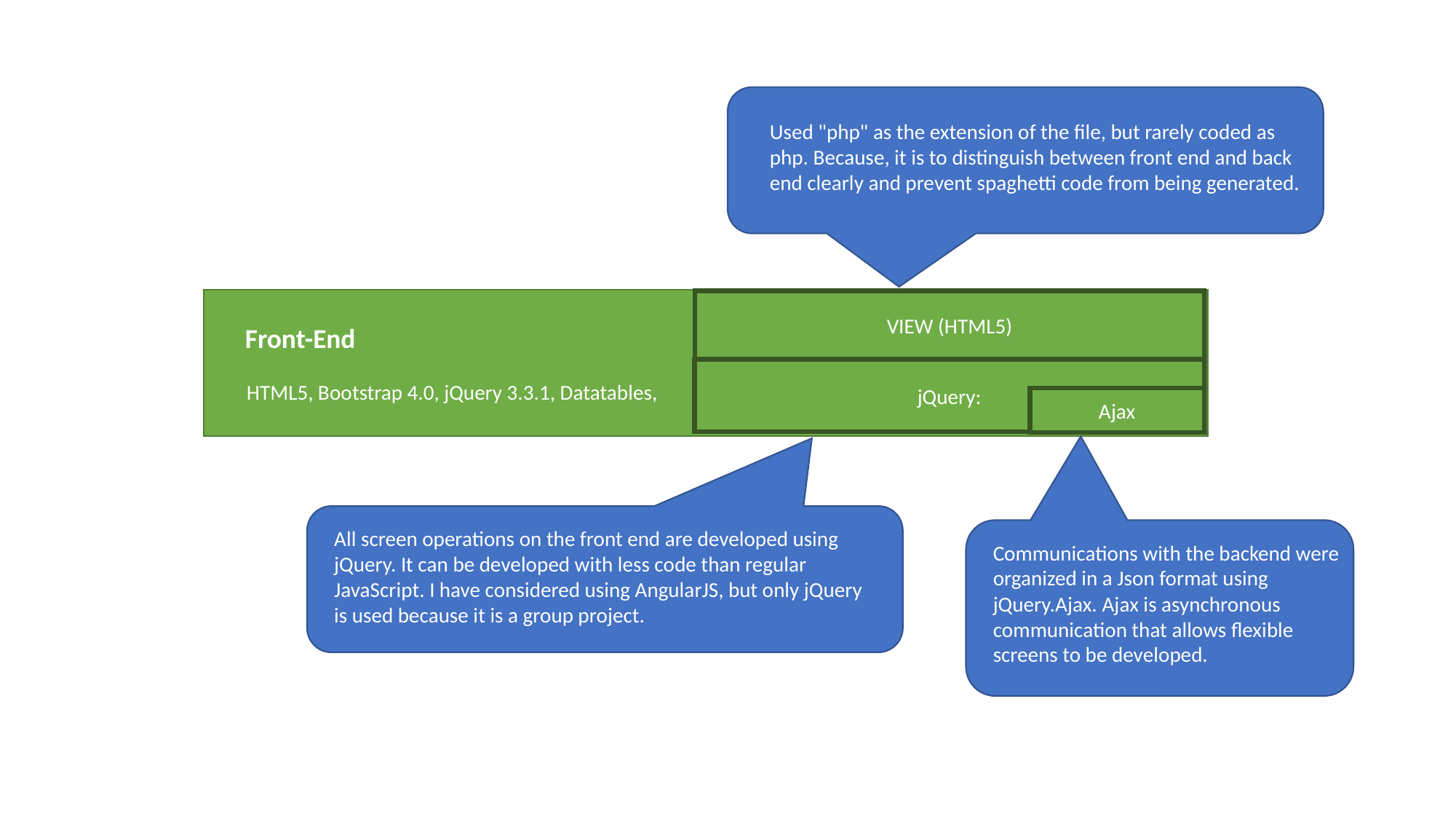

Used "php" as the extension of the file, but rarely coded as php. Because, it is to distinguish between front end and back end clearly and prevent spaghetti code from being generated.

VIEW (HTML5)
Front-End
jQuery:
HTML5, Bootstrap 4.0, jQuery 3.3.1, Datatables,
Ajax

All screen operations on the front end are developed using jQuery. It can be developed with less code than regular JavaScript. I have considered using AngularJS, but only jQuery is used because it is a group project.

Communications with the backend were organized in a Json format using jQuery.Ajax. Ajax is asynchronous communication that allows flexible screens to be developed.